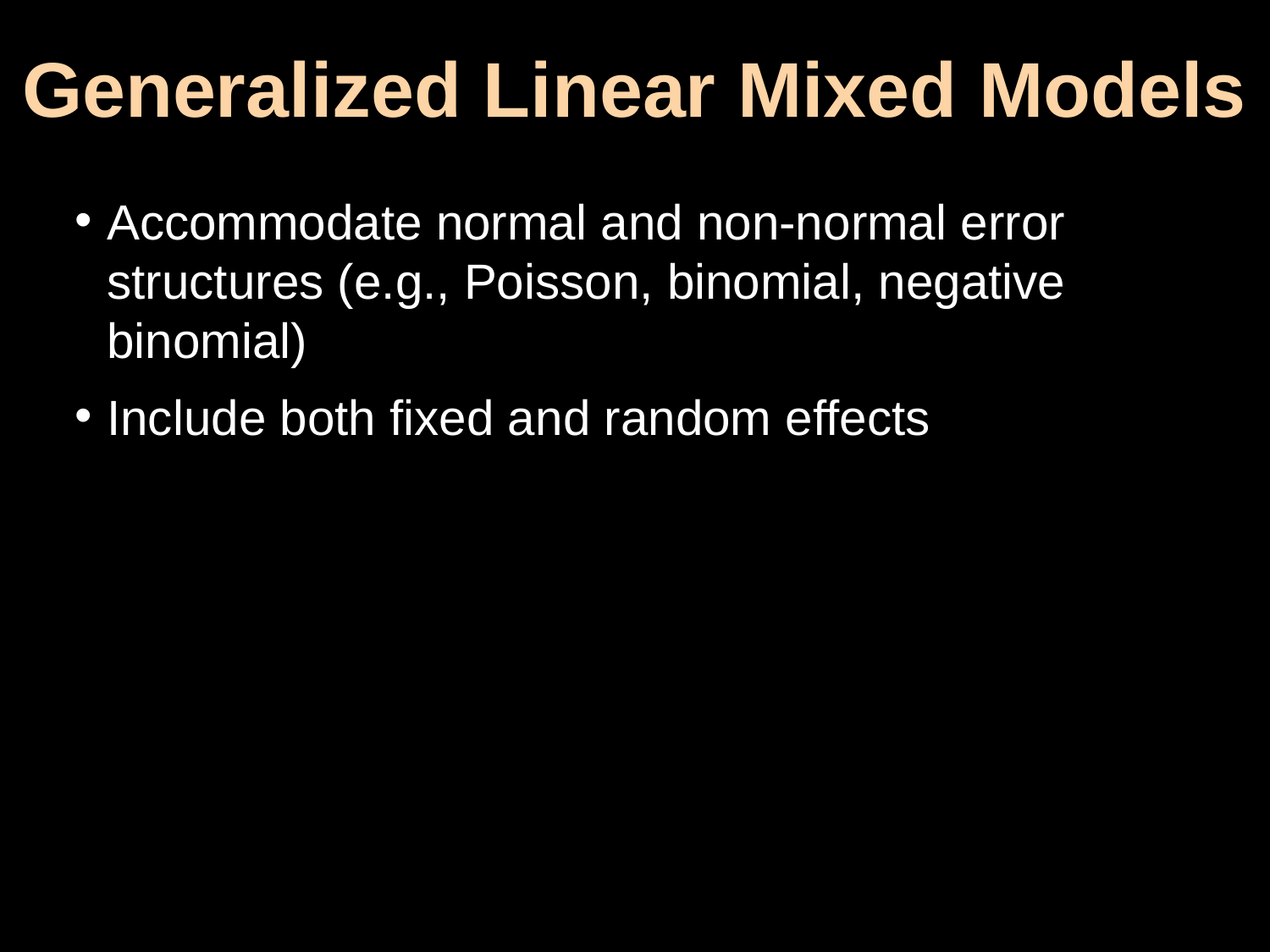

# Generalized Linear Mixed Models
Accommodate normal and non-normal error structures (e.g., Poisson, binomial, negative binomial)
Include both fixed and random effects